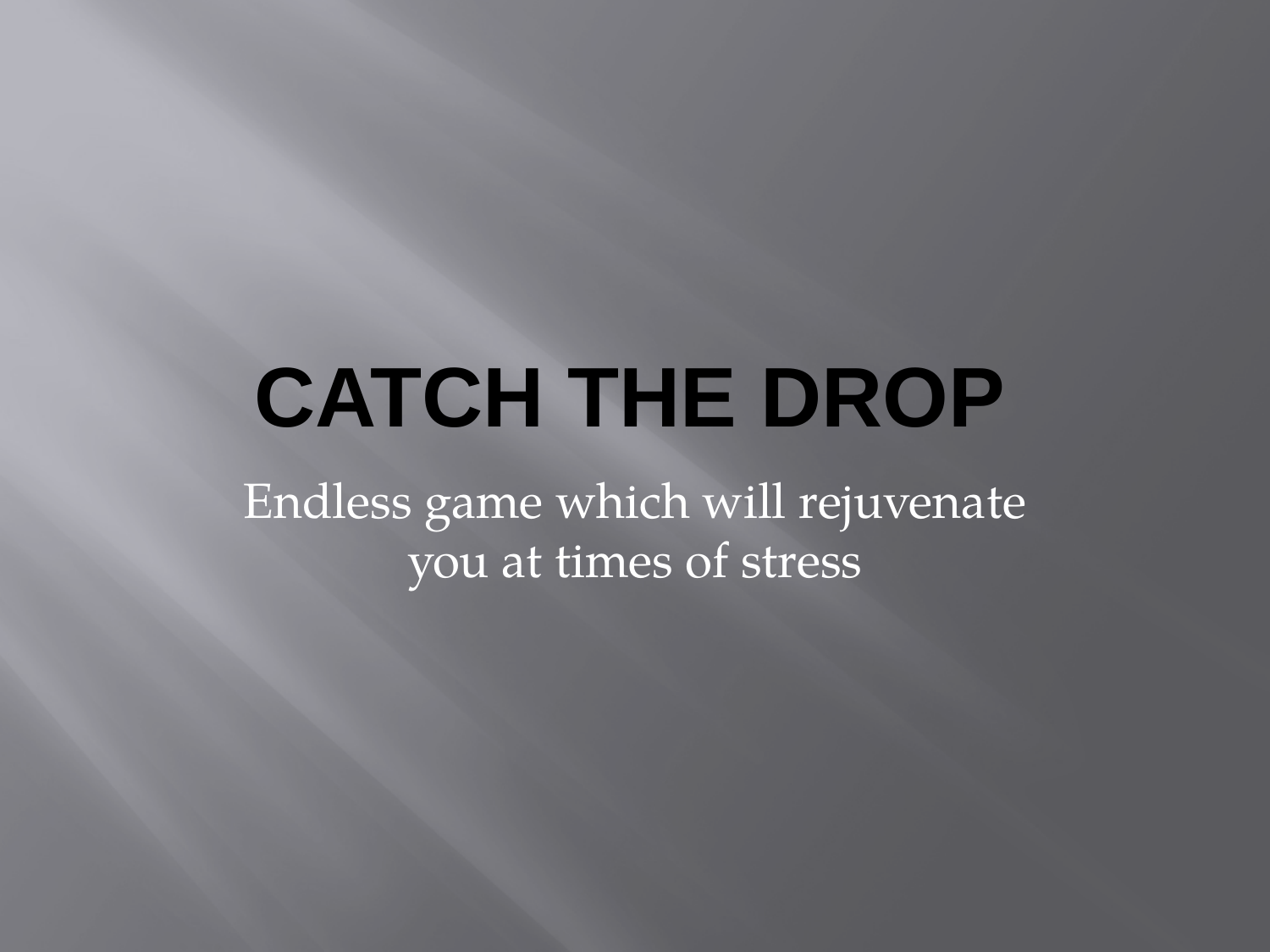

# Catch the drop
Endless game which will rejuvenate you at times of stress